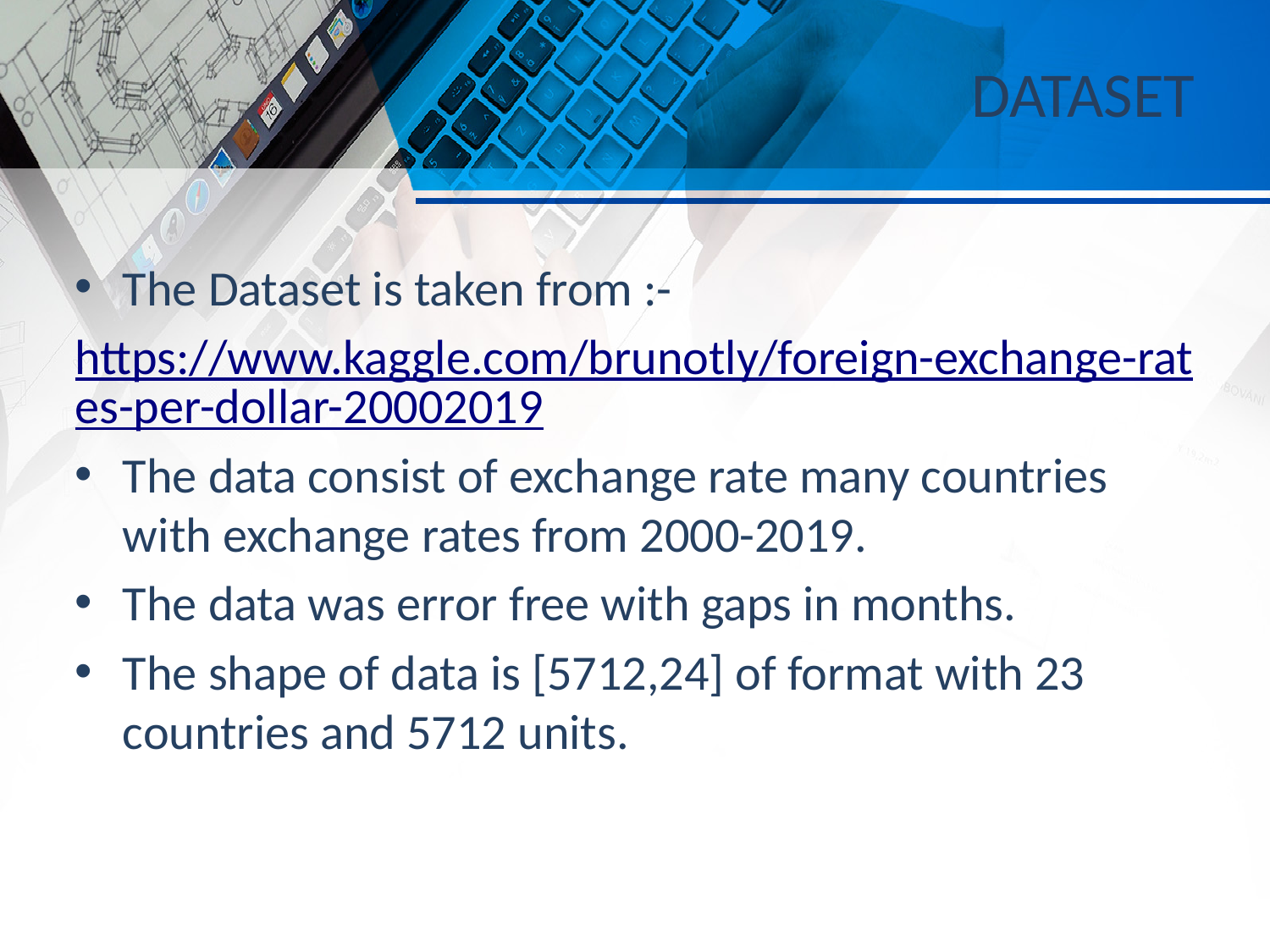

# DATASET
The Dataset is taken from :-
https://www.kaggle.com/brunotly/foreign-exchange-rates-per-dollar-20002019
The data consist of exchange rate many countries with exchange rates from 2000-2019.
The data was error free with gaps in months.
The shape of data is [5712,24] of format with 23 countries and 5712 units.